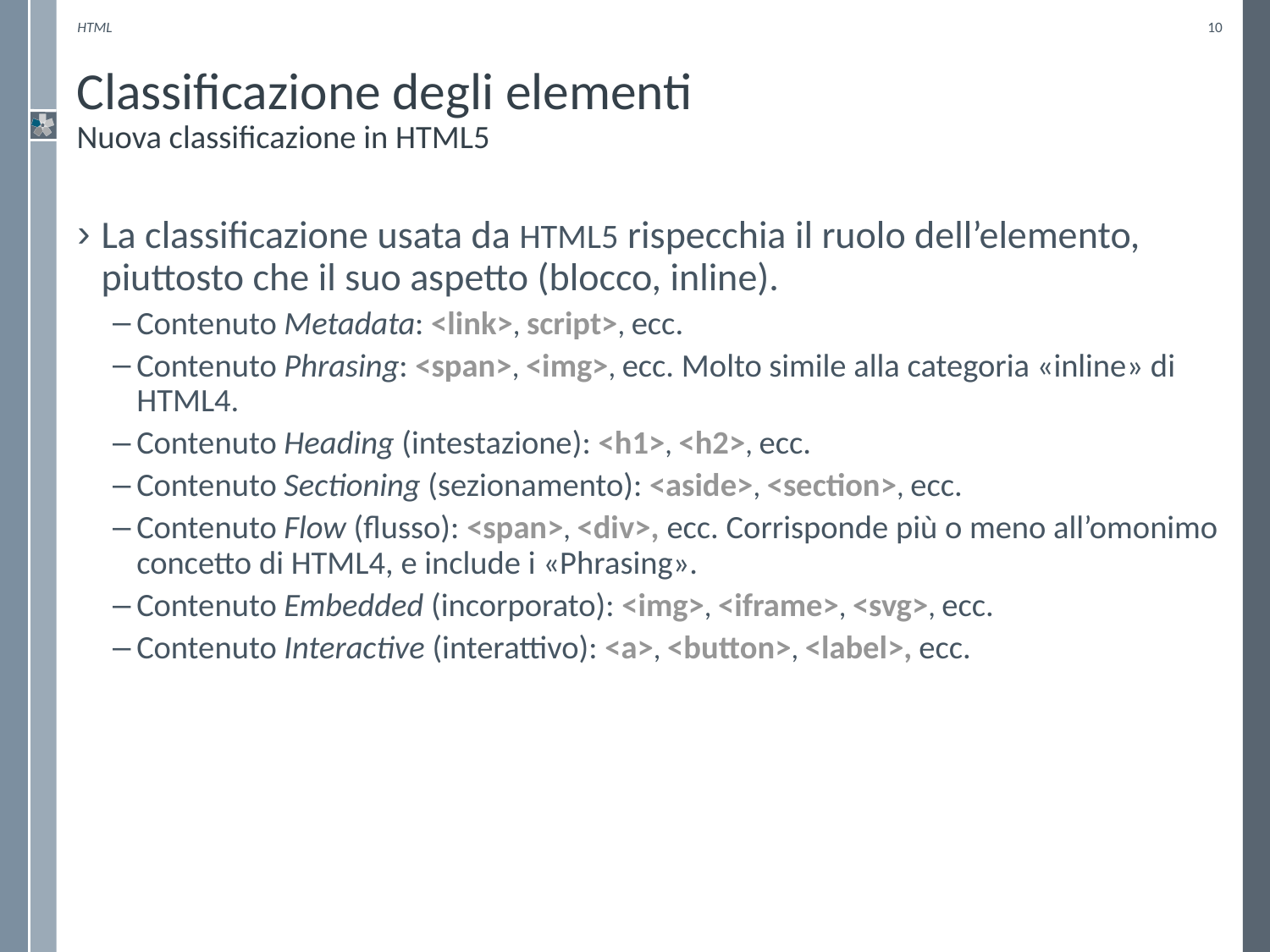

HTML
10
# Classificazione degli elementi Nuova classificazione in HTML5
La classificazione usata da HTML5 rispecchia il ruolo dell’elemento, piuttosto che il suo aspetto (blocco, inline).
Contenuto Metadata: <link>, script>, ecc.
Contenuto Phrasing: <span>, <img>, ecc. Molto simile alla categoria «inline» di HTML4.
Contenuto Heading (intestazione): <h1>, <h2>, ecc.
Contenuto Sectioning (sezionamento): <aside>, <section>, ecc.
Contenuto Flow (flusso): <span>, <div>, ecc. Corrisponde più o meno all’omonimo concetto di HTML4, e include i «Phrasing».
Contenuto Embedded (incorporato): <img>, <iframe>, <svg>, ecc.
Contenuto Interactive (interattivo): <a>, <button>, <label>, ecc.